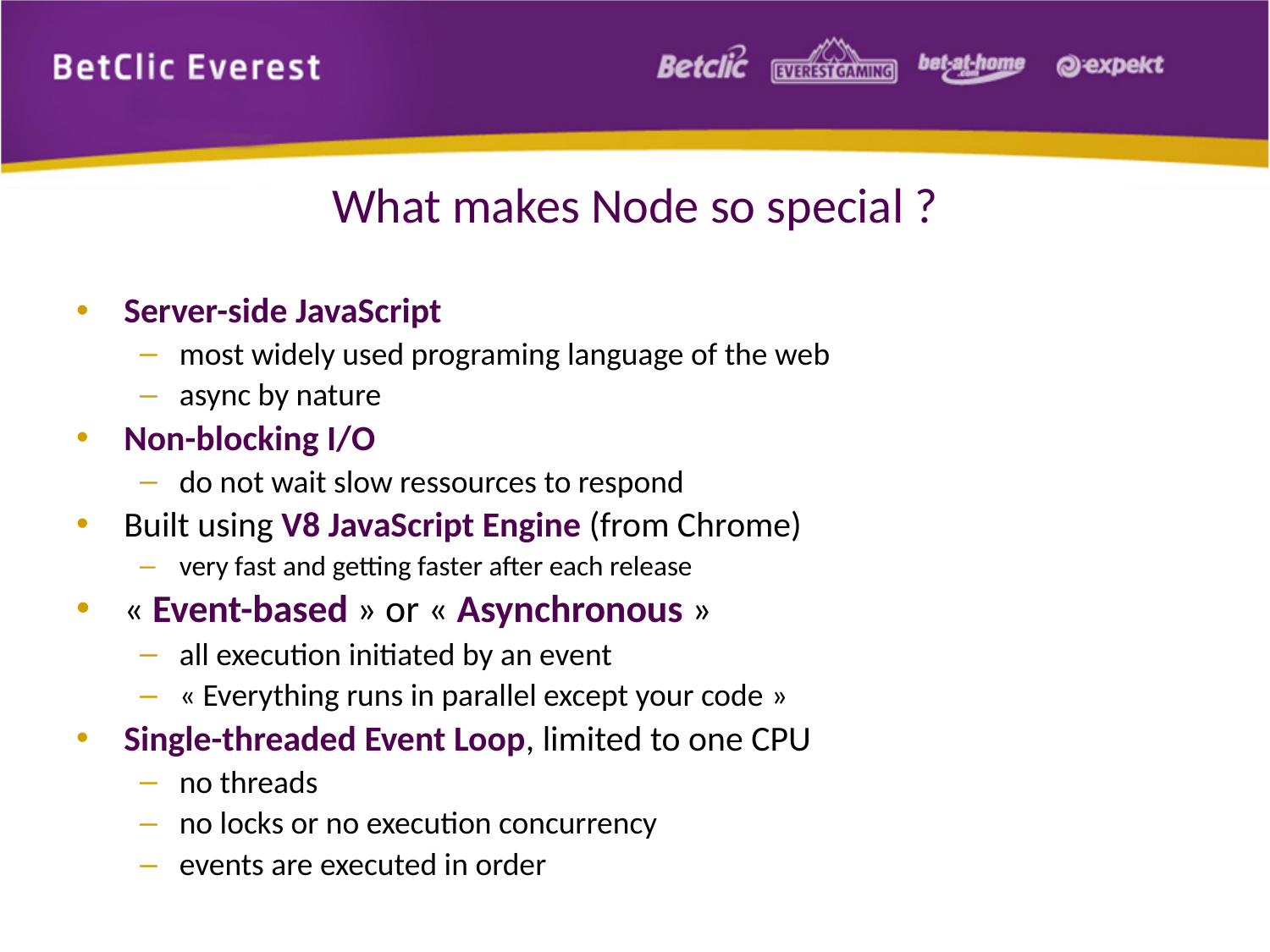

# What makes Node so special ?
Server-side JavaScript
most widely used programing language of the web
async by nature
Non-blocking I/O
do not wait slow ressources to respond
Built using V8 JavaScript Engine (from Chrome)
very fast and getting faster after each release
« Event-based » or « Asynchronous »
all execution initiated by an event
« Everything runs in parallel except your code »
Single-threaded Event Loop, limited to one CPU
no threads
no locks or no execution concurrency
events are executed in order